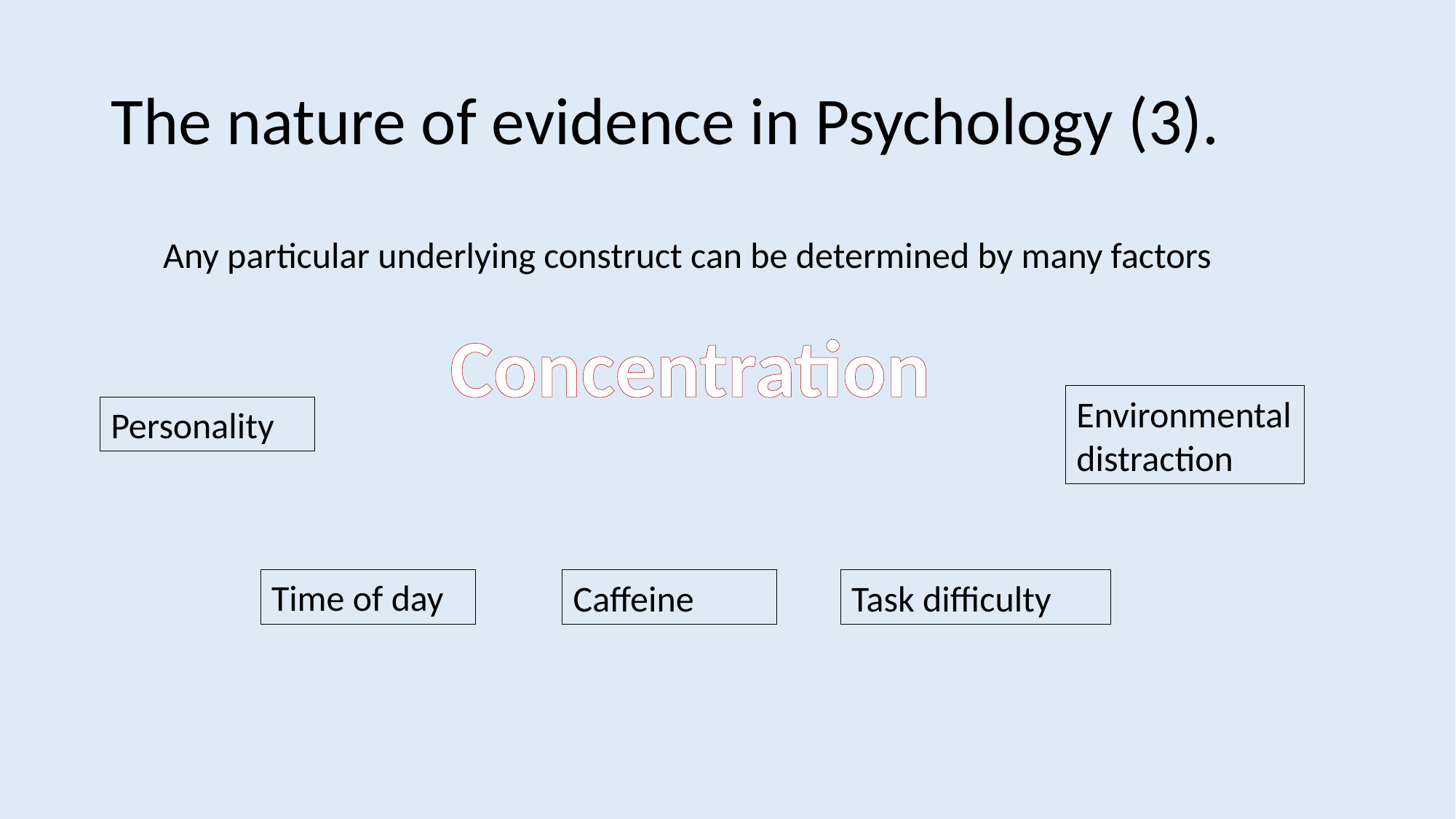

# The nature of evidence in Psychology (3).
Any particular underlying construct can be determined by many factors
Concentration
Environmental distraction
Personality
Time of day
Caffeine
Task difficulty